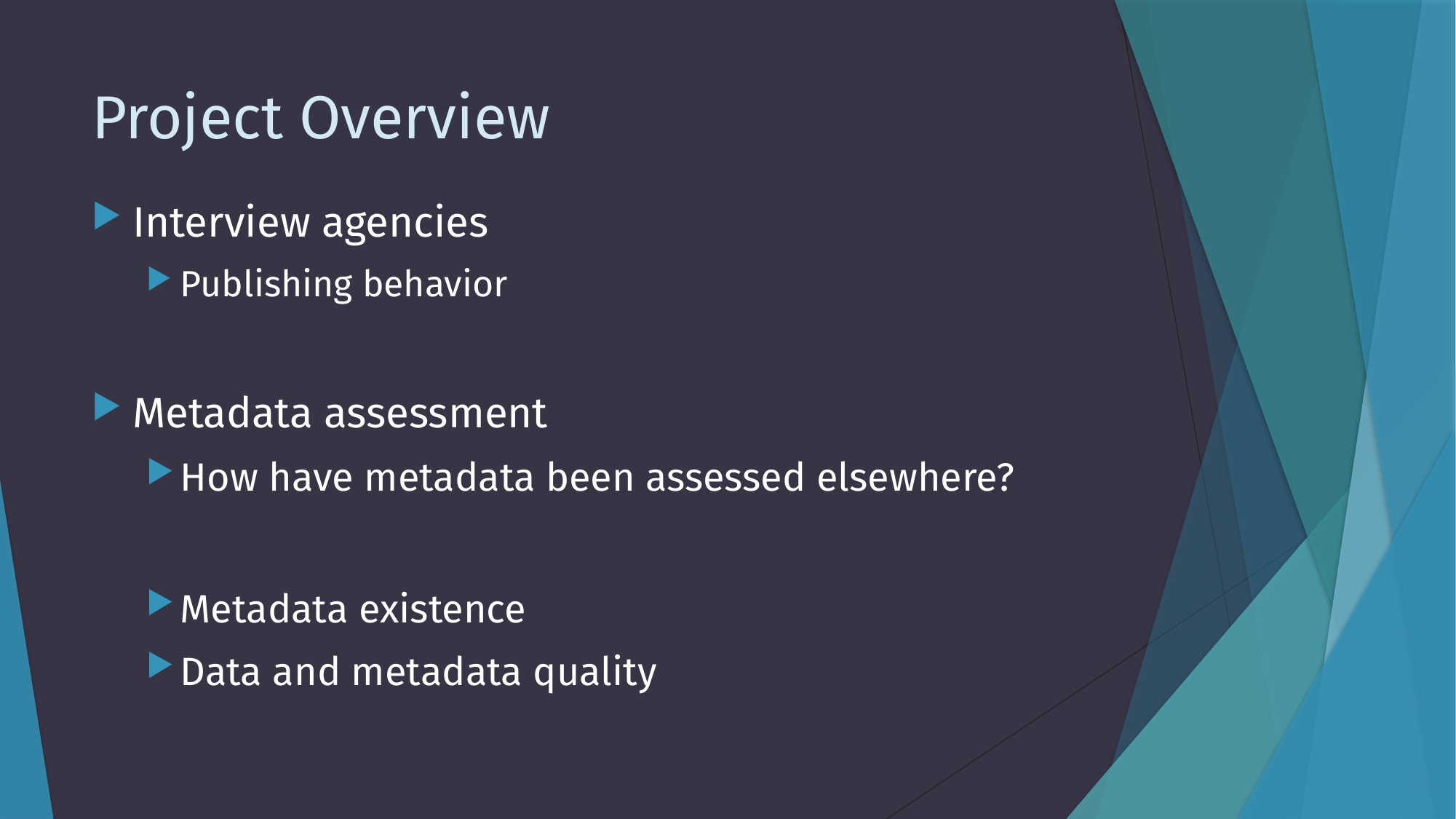

# Project Overview
Interview agencies
Publishing behavior

Metadata assessment
How have metadata been assessed elsewhere?

Metadata existence
Data and metadata quality